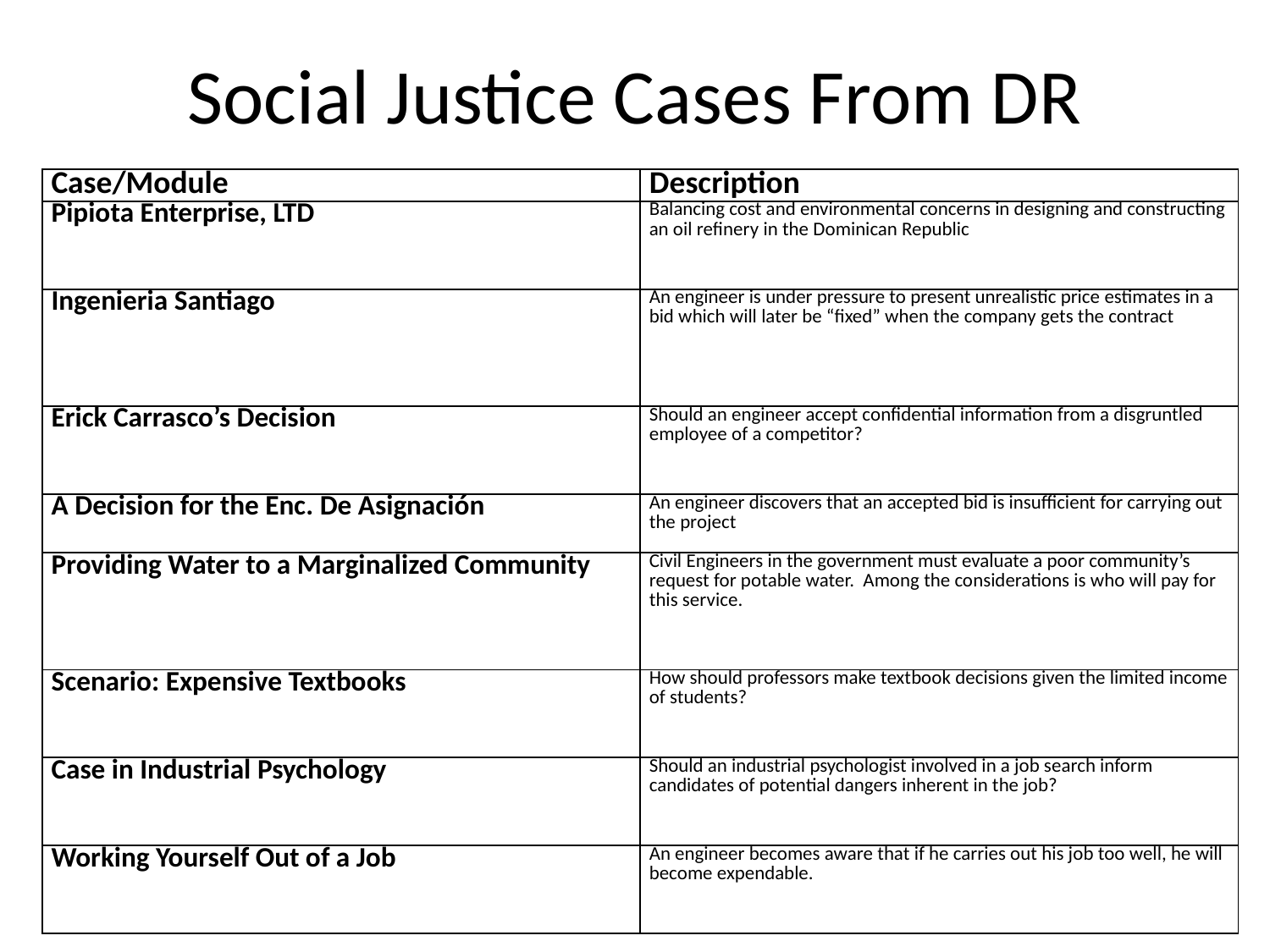

# Social Justice Cases From DR
| Case/Module | Description |
| --- | --- |
| Pipiota Enterprise, LTD | Balancing cost and environmental concerns in designing and constructing an oil refinery in the Dominican Republic |
| Ingenieria Santiago | An engineer is under pressure to present unrealistic price estimates in a bid which will later be “fixed” when the company gets the contract |
| Erick Carrasco’s Decision | Should an engineer accept confidential information from a disgruntled employee of a competitor? |
| A Decision for the Enc. De Asignación | An engineer discovers that an accepted bid is insufficient for carrying out the project |
| Providing Water to a Marginalized Community | Civil Engineers in the government must evaluate a poor community’s request for potable water. Among the considerations is who will pay for this service. |
| Scenario: Expensive Textbooks | How should professors make textbook decisions given the limited income of students? |
| Case in Industrial Psychology | Should an industrial psychologist involved in a job search inform candidates of potential dangers inherent in the job? |
| Working Yourself Out of a Job | An engineer becomes aware that if he carries out his job too well, he will become expendable. |